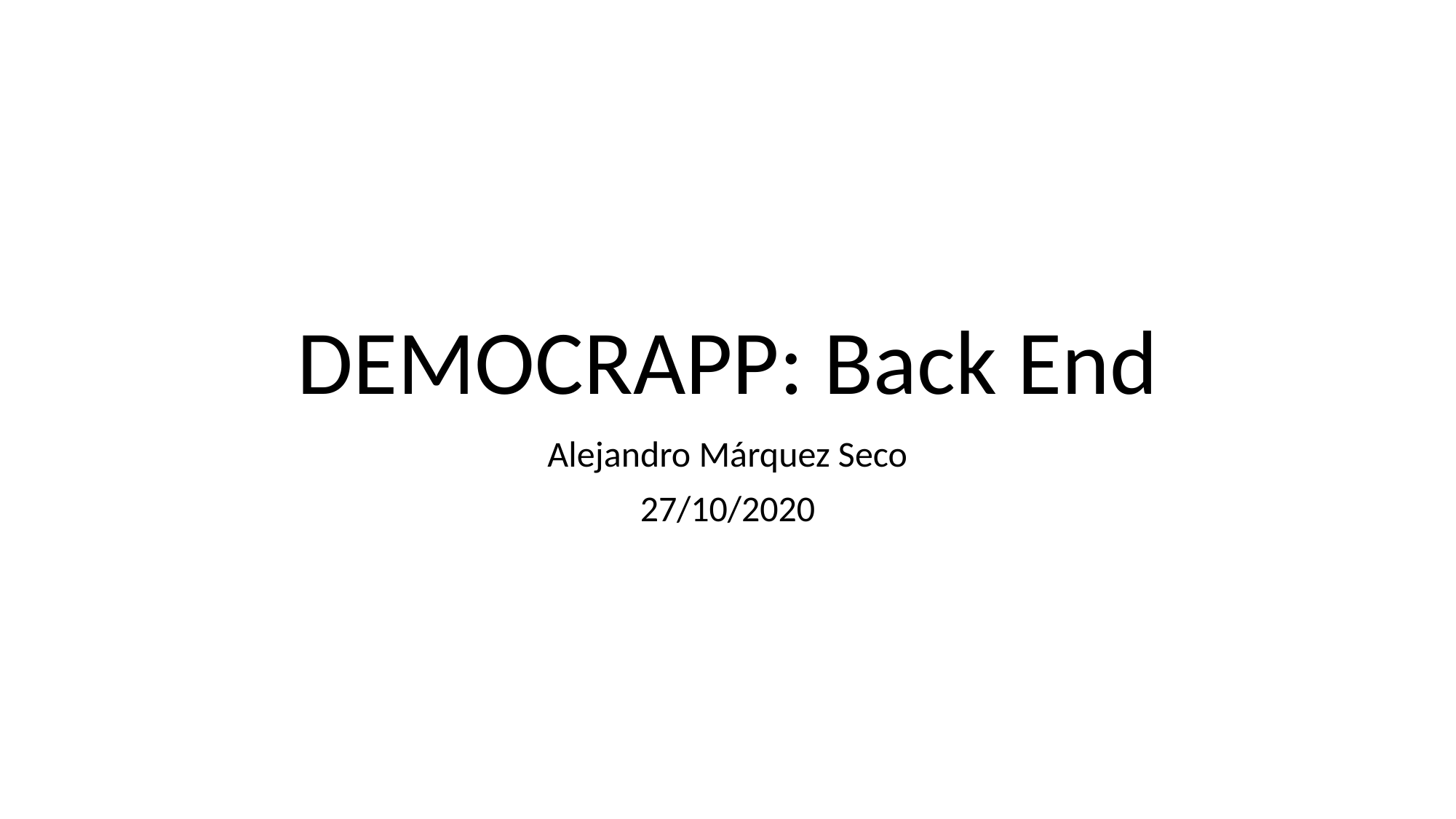

# DEMOCRAPP: Back End
Alejandro Márquez Seco
27/10/2020